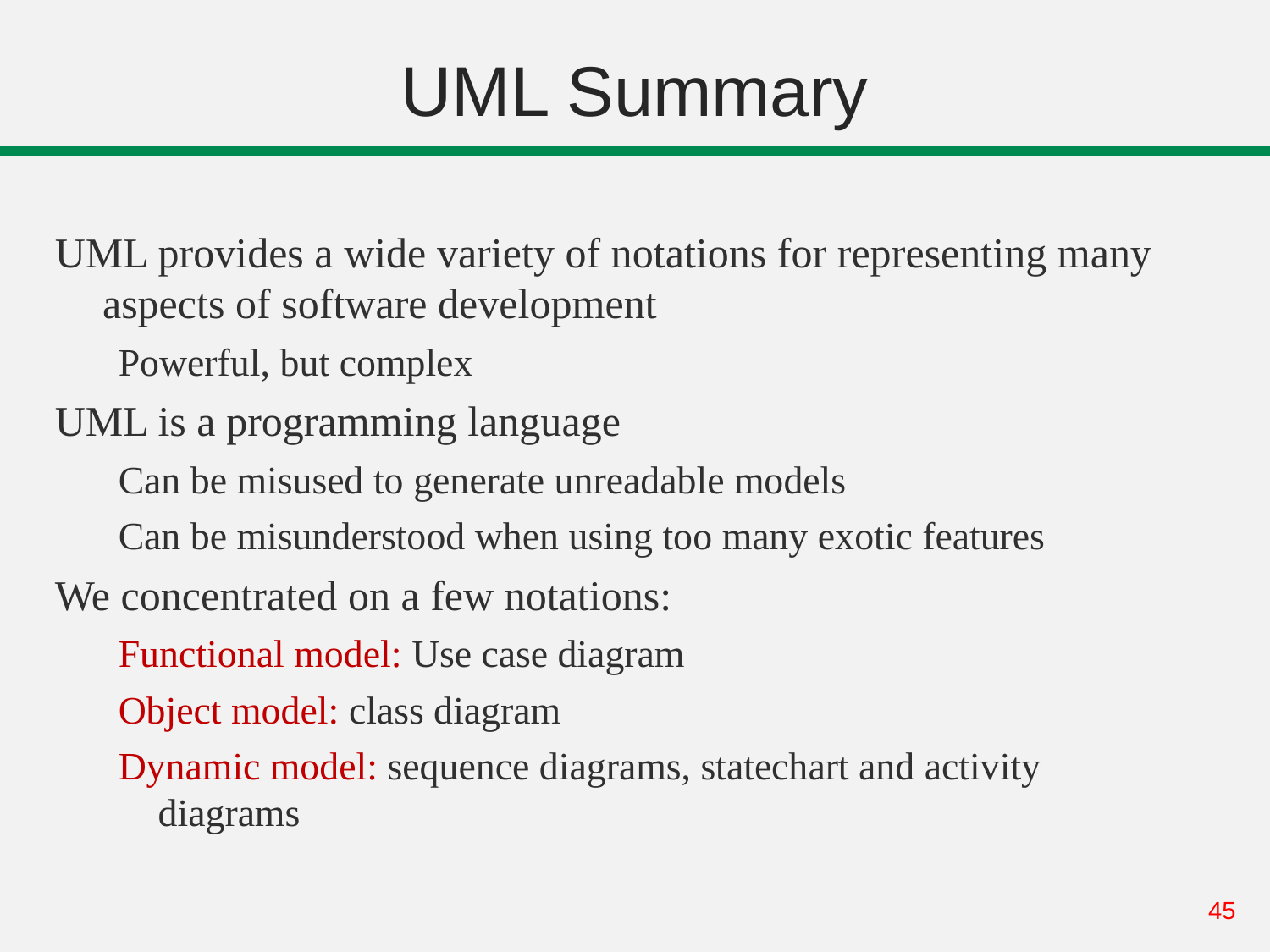

# UML Summary
UML provides a wide variety of notations for representing many aspects of software development
Powerful, but complex
UML is a programming language
Can be misused to generate unreadable models
Can be misunderstood when using too many exotic features
We concentrated on a few notations:
Functional model: Use case diagram
Object model: class diagram
Dynamic model: sequence diagrams, statechart and activity diagrams